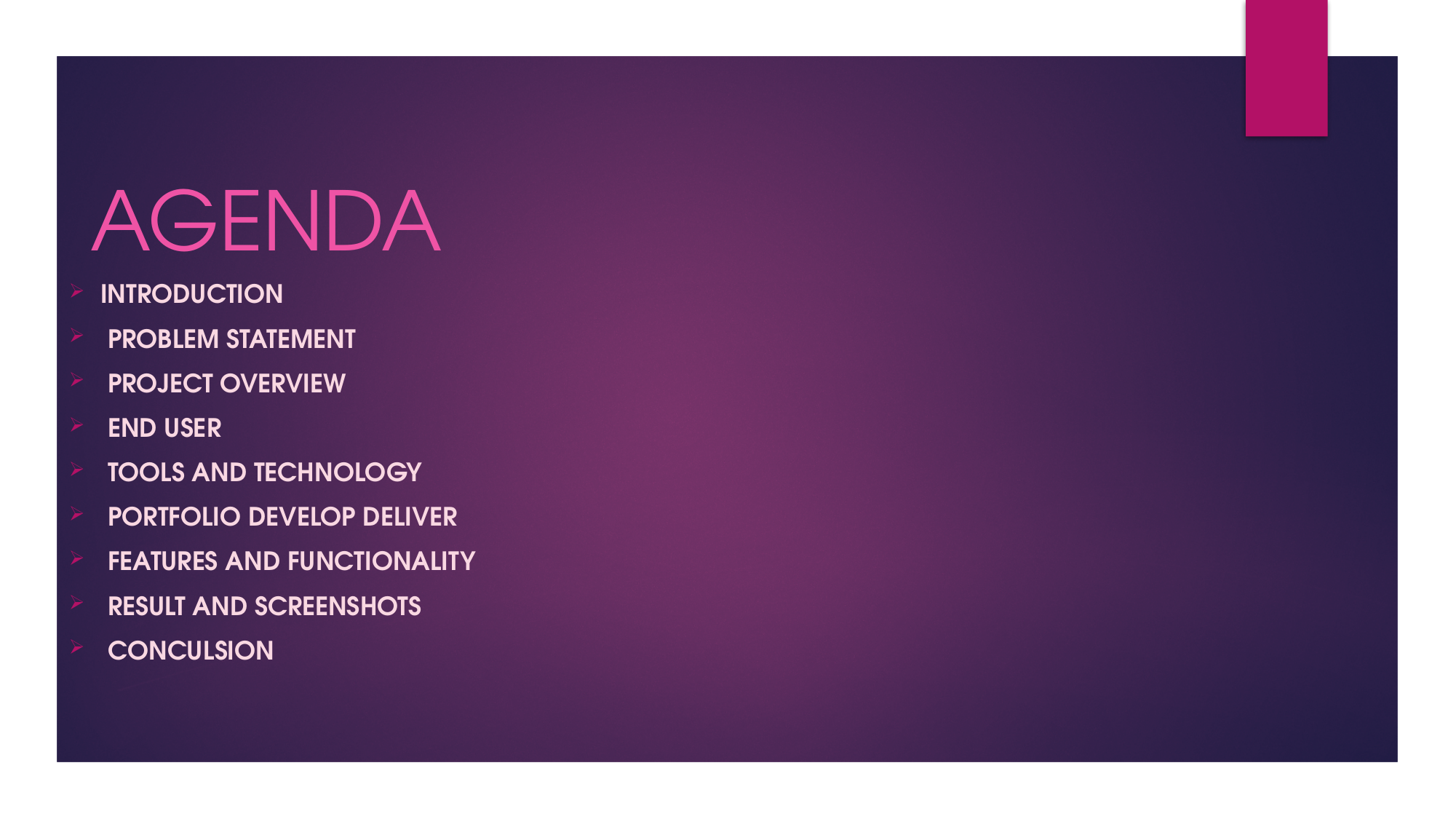

# AGENDA
INTRODUCTION
 PROBLEM STATEMENT
 PROJECT OVERVIEW
 END USER
 TOOLS AND TECHNOLOGY
 PORTFOLIO DEVELOP DELIVER
 FEATURES AND FUNCTIONALITY
 RESULT AND SCREENSHOTS
 CONCULSION